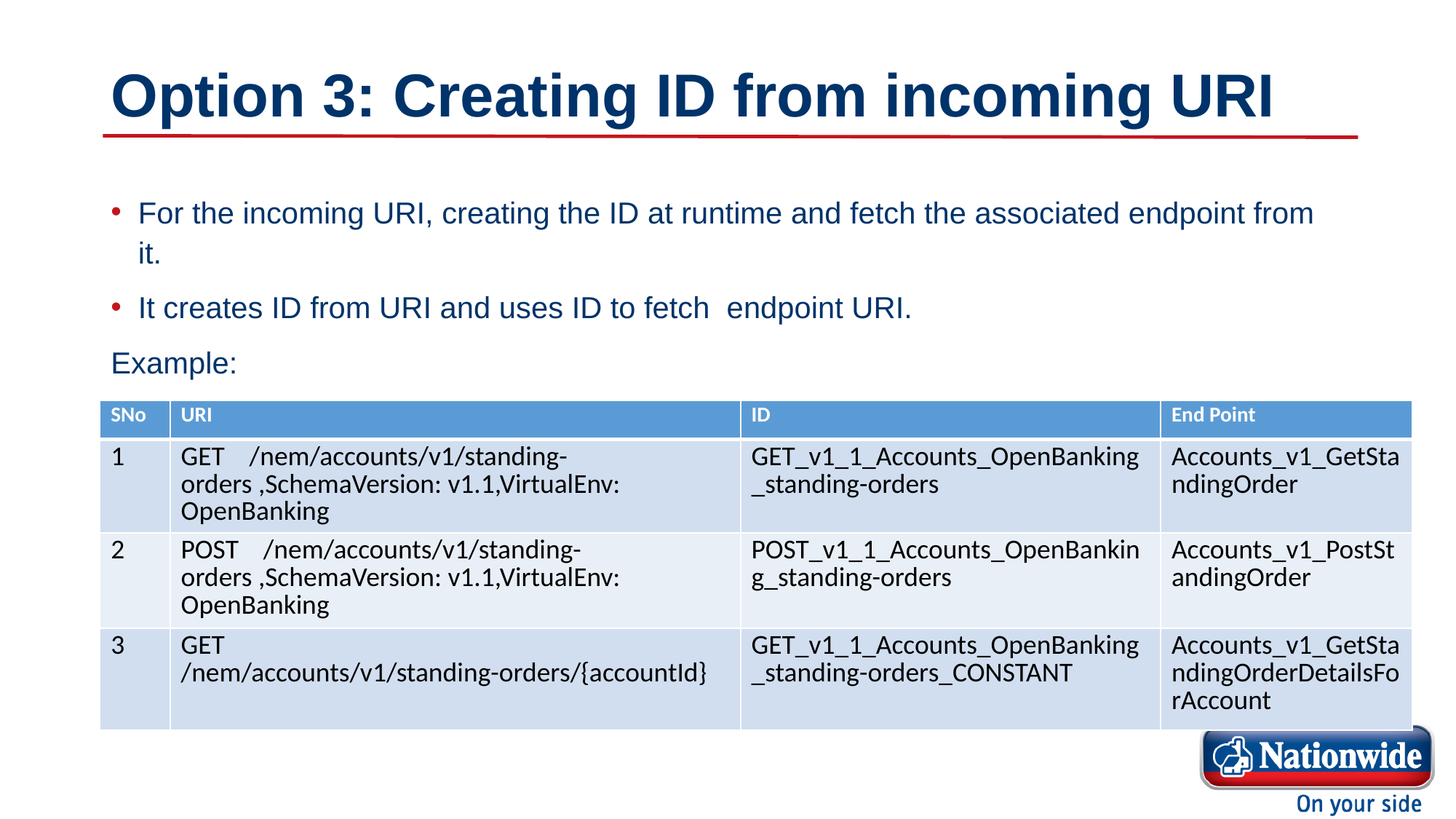

# Option 3: Creating ID from incoming URI
For the incoming URI, creating the ID at runtime and fetch the associated endpoint from it.
It creates ID from URI and uses ID to fetch  endpoint URI.
Example:
 Lets suppose incoming URI are:

       POST /nem/accounts/v1/standing-orders
       GET   /nem/accounts/v1/standing-orders/{accountId}
| SNo | URI | ID | End Point |
| --- | --- | --- | --- |
| 1 | GET /nem/accounts/v1/standing-orders ,SchemaVersion: v1.1,VirtualEnv: OpenBanking | GET\_v1\_1\_Accounts\_OpenBanking\_standing-orders | Accounts\_v1\_GetStandingOrder |
| 2 | POST /nem/accounts/v1/standing-orders ,SchemaVersion: v1.1,VirtualEnv: OpenBanking | POST\_v1\_1\_Accounts\_OpenBanking\_standing-orders | Accounts\_v1\_PostStandingOrder |
| 3 | GET /nem/accounts/v1/standing-orders/{accountId} | GET\_v1\_1\_Accounts\_OpenBanking\_standing-orders\_CONSTANT | Accounts\_v1\_GetStandingOrderDetailsForAccount |